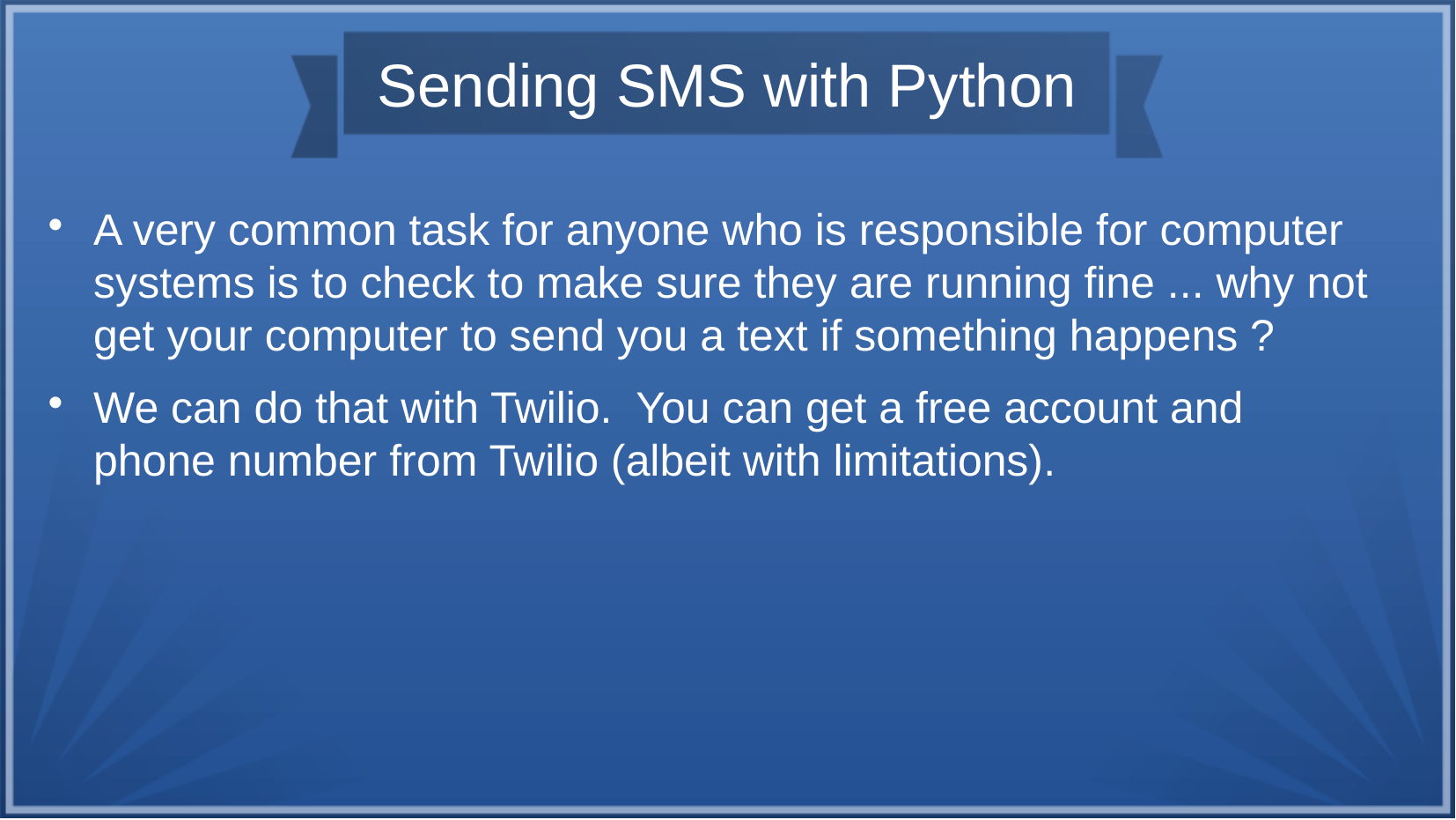

Sending SMS with Python
A very common task for anyone who is responsible for computer systems is to check to make sure they are running fine ... why not get your computer to send you a text if something happens ?
We can do that with Twilio.  You can get a free account and phone number from Twilio (albeit with limitations).